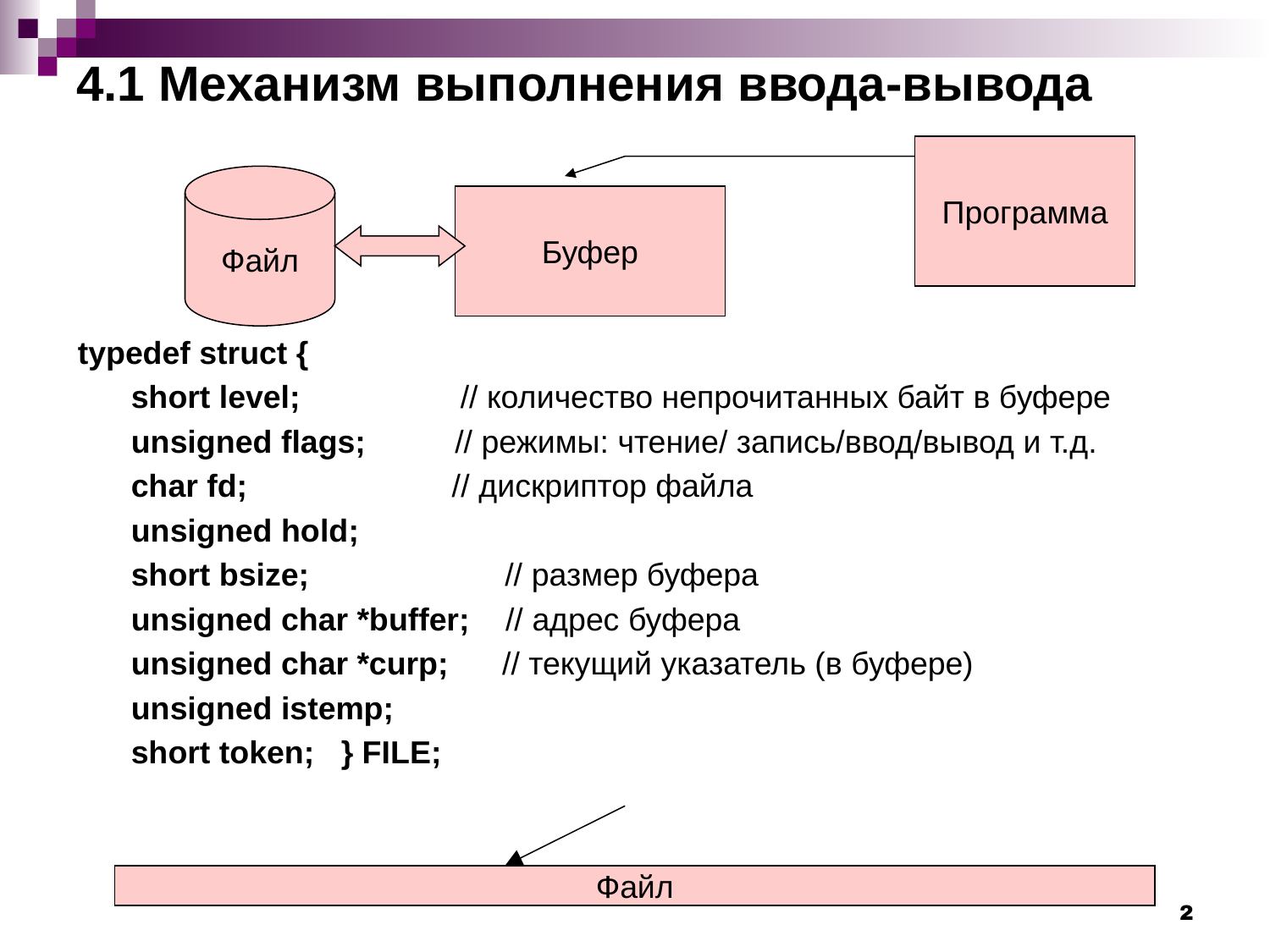

# 4.1 Механизм выполнения ввода-вывода
Программа

Файл
Буфер

typedef struct {
      short level;                  // количество непрочитанных байт в буфере
      unsigned flags;          // режимы: чтение/ запись/ввод/вывод и т.д.
      char fd;                       // дискриптор файла
      unsigned hold;
      short bsize;                      // размер буфера
      unsigned char *buffer;    // адрес буфера
      unsigned char *curp;      // текущий указатель (в буфере)
      unsigned istemp;
      short token;   } FILE;
Файловый указатель

Файл
2